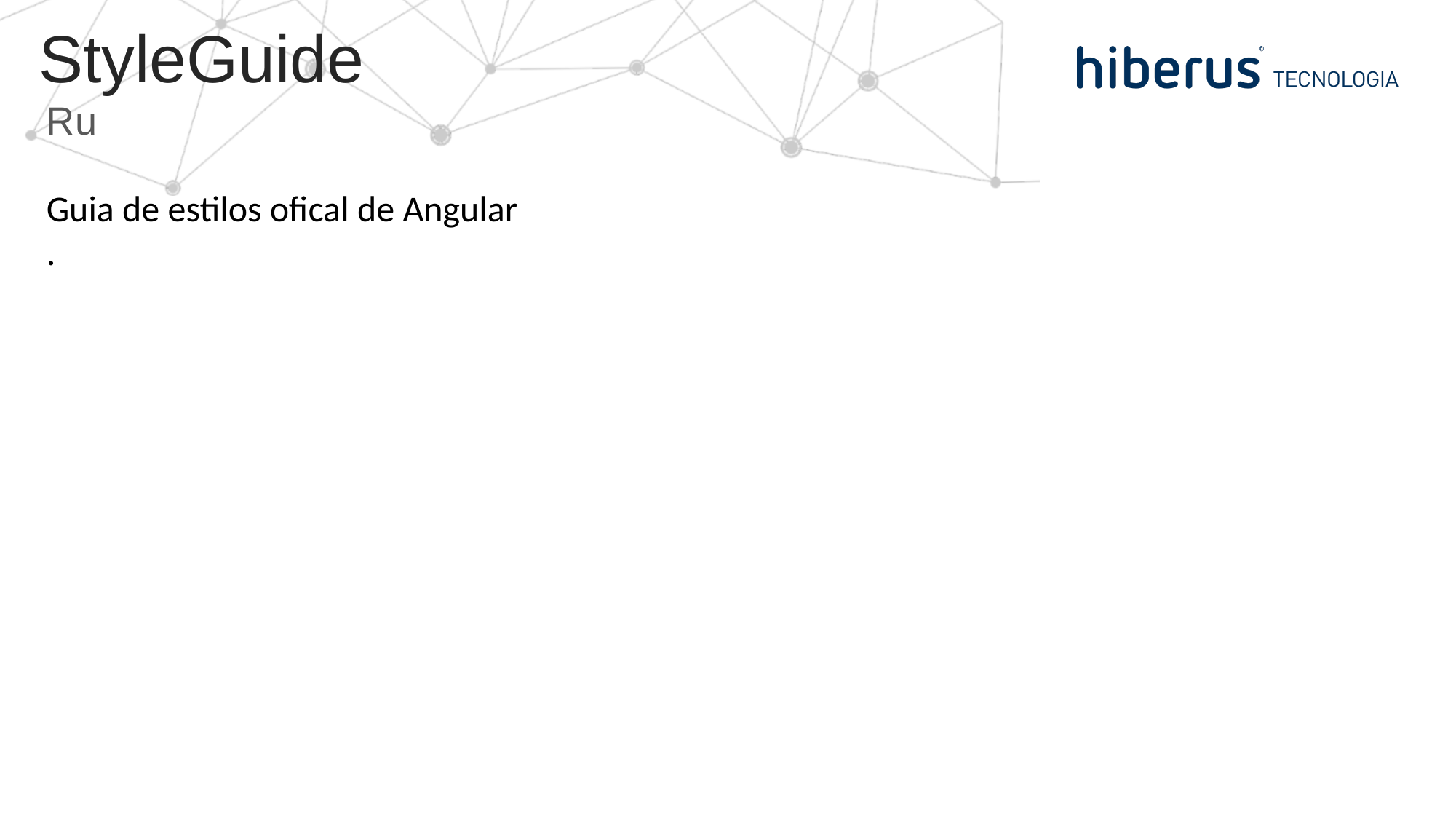

# StyleGuide
Ru
Guia de estilos ofical de Angular
.